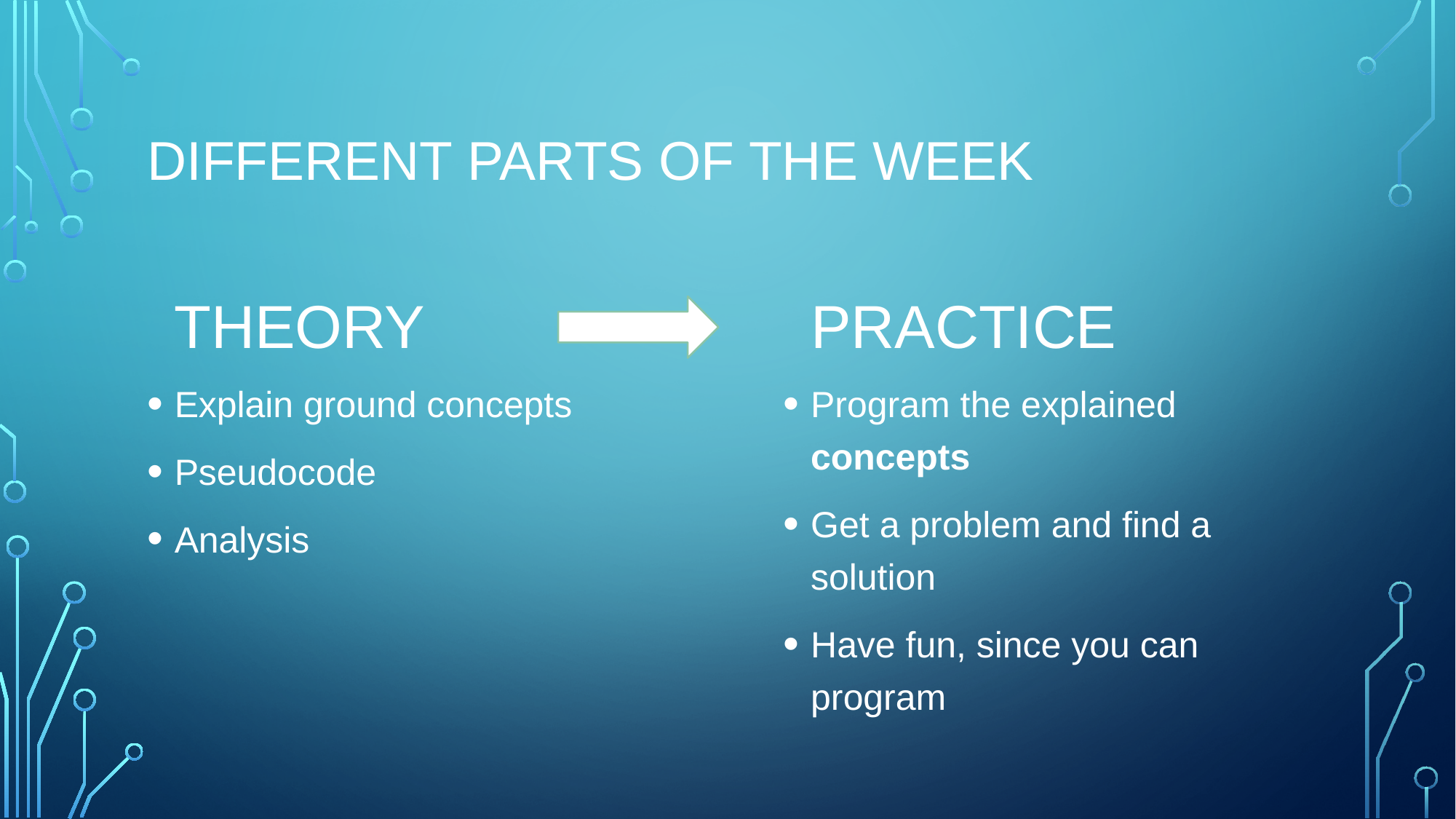

# Different parts of the week
Theory
Practice

Explain ground concepts
Pseudocode
Analysis
Program the explained concepts
Get a problem and find a solution
Have fun, since you can program